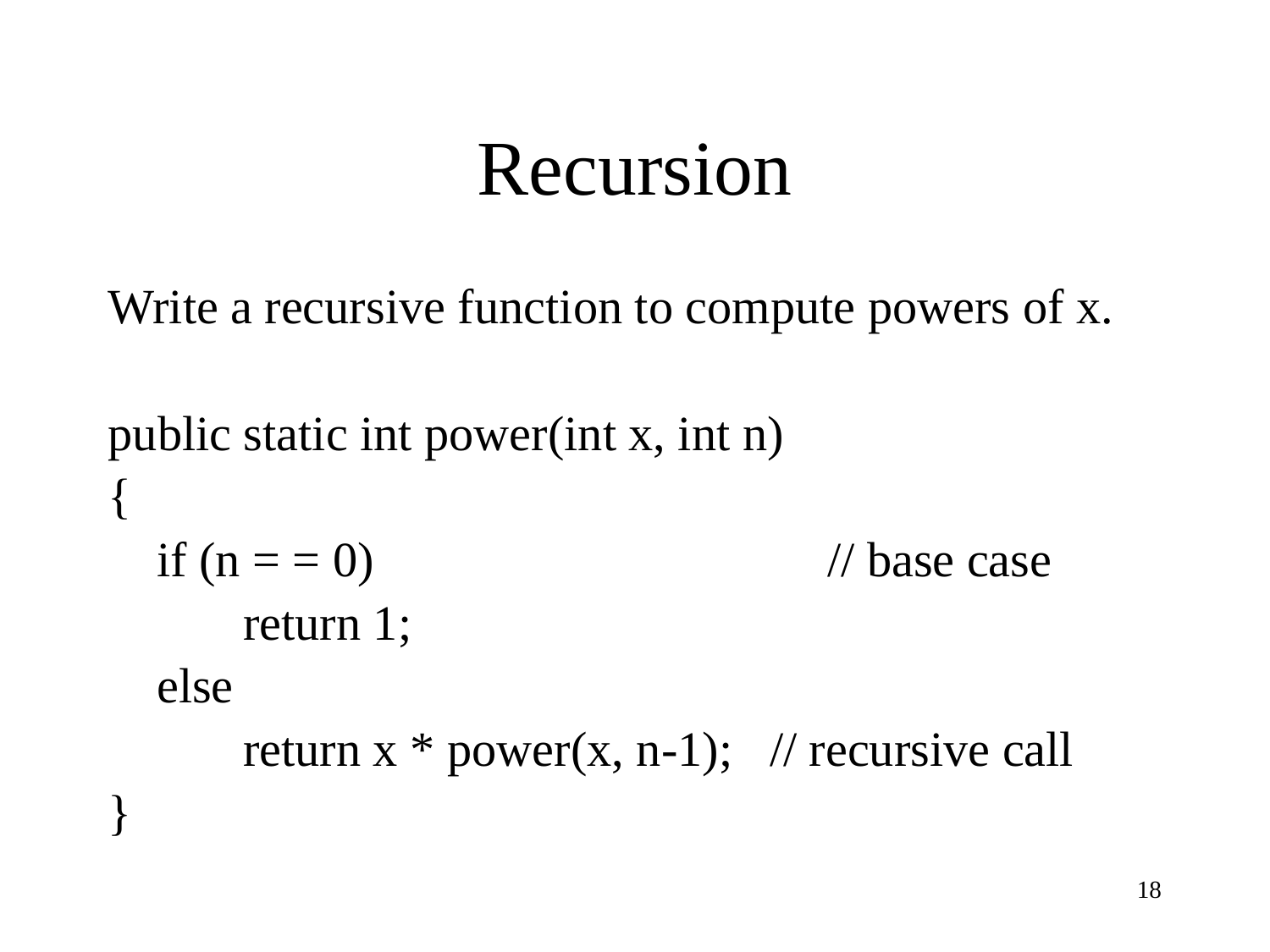

# Recursion
Write a recursive function to compute powers of x.

public static int power(int x, int n)
{
    if (n = = 0)                		   // base case
           return 1;
    else
           return x * power(x, n-1);   // recursive call
}
18